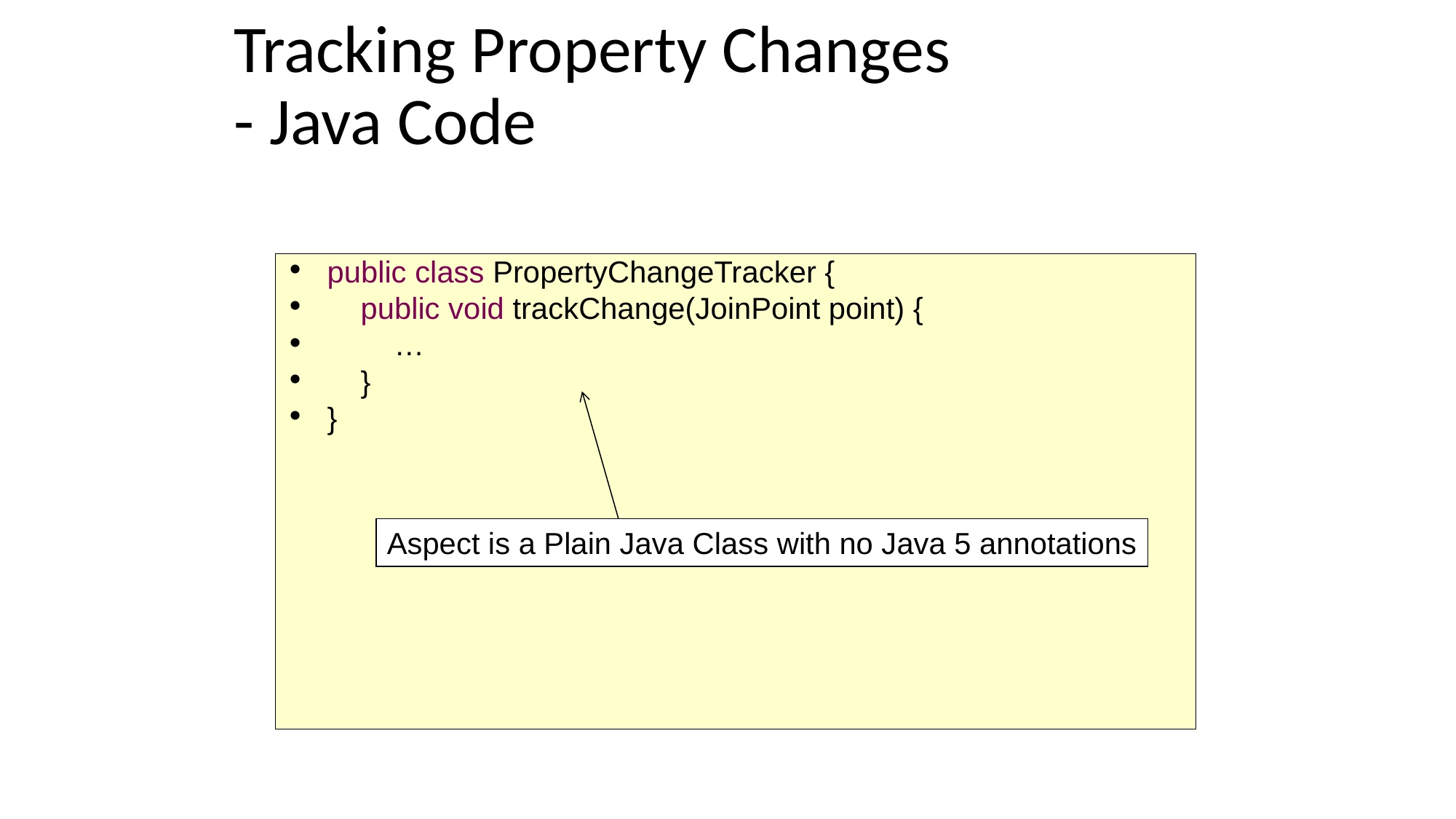

Tracking Property Changes - Java Code
public class PropertyChangeTracker {
    public void trackChange(JoinPoint point) {
        …
    }
}

Aspect is a Plain Java Class with no Java 5 annotations